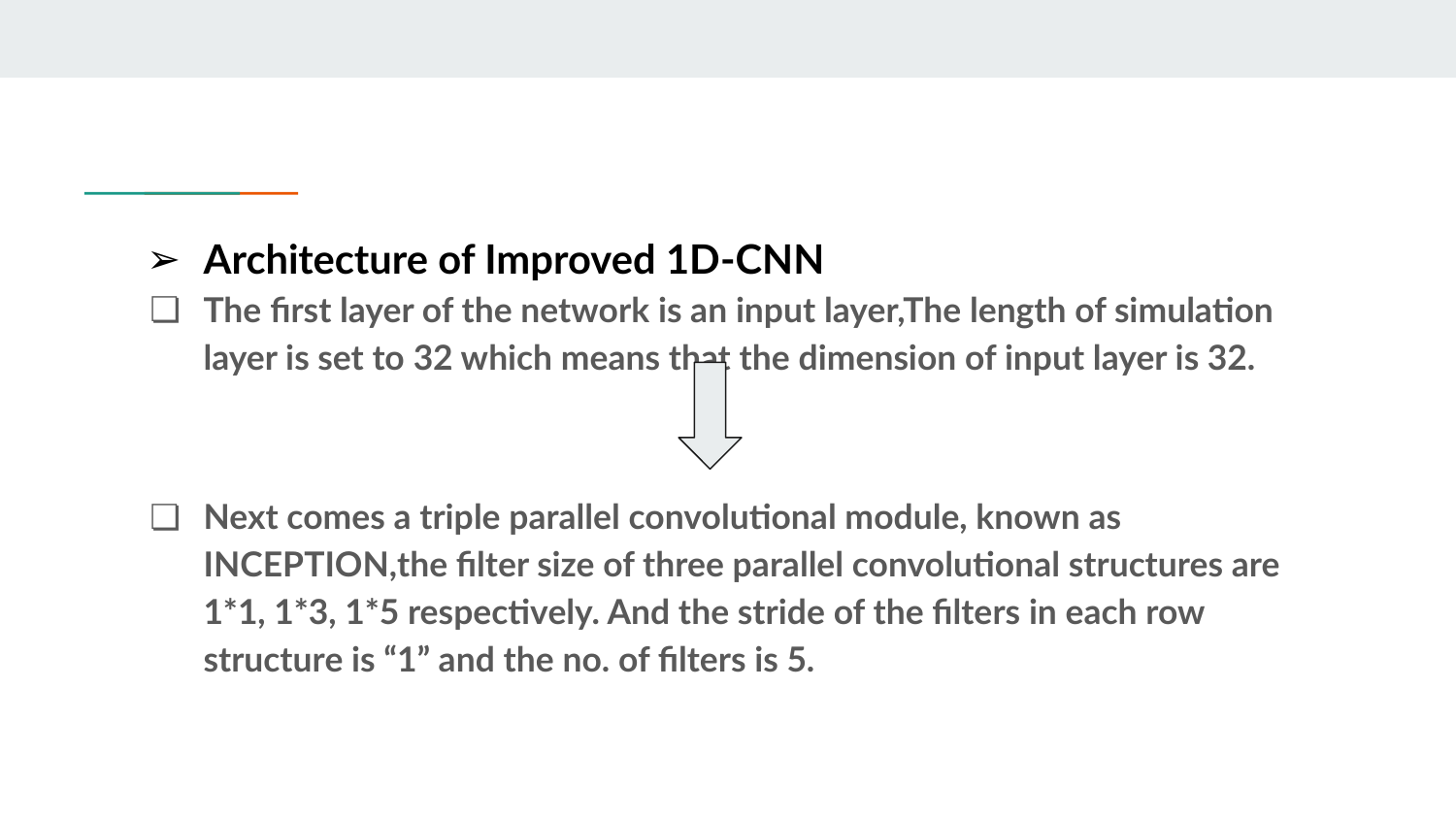

Architecture of Improved 1D-CNN
The first layer of the network is an input layer,The length of simulation layer is set to 32 which means that the dimension of input layer is 32.

Next comes a triple parallel convolutional module, known as INCEPTION,the filter size of three parallel convolutional structures are 1*1, 1*3, 1*5 respectively. And the stride of the filters in each row structure is “1” and the no. of filters is 5.